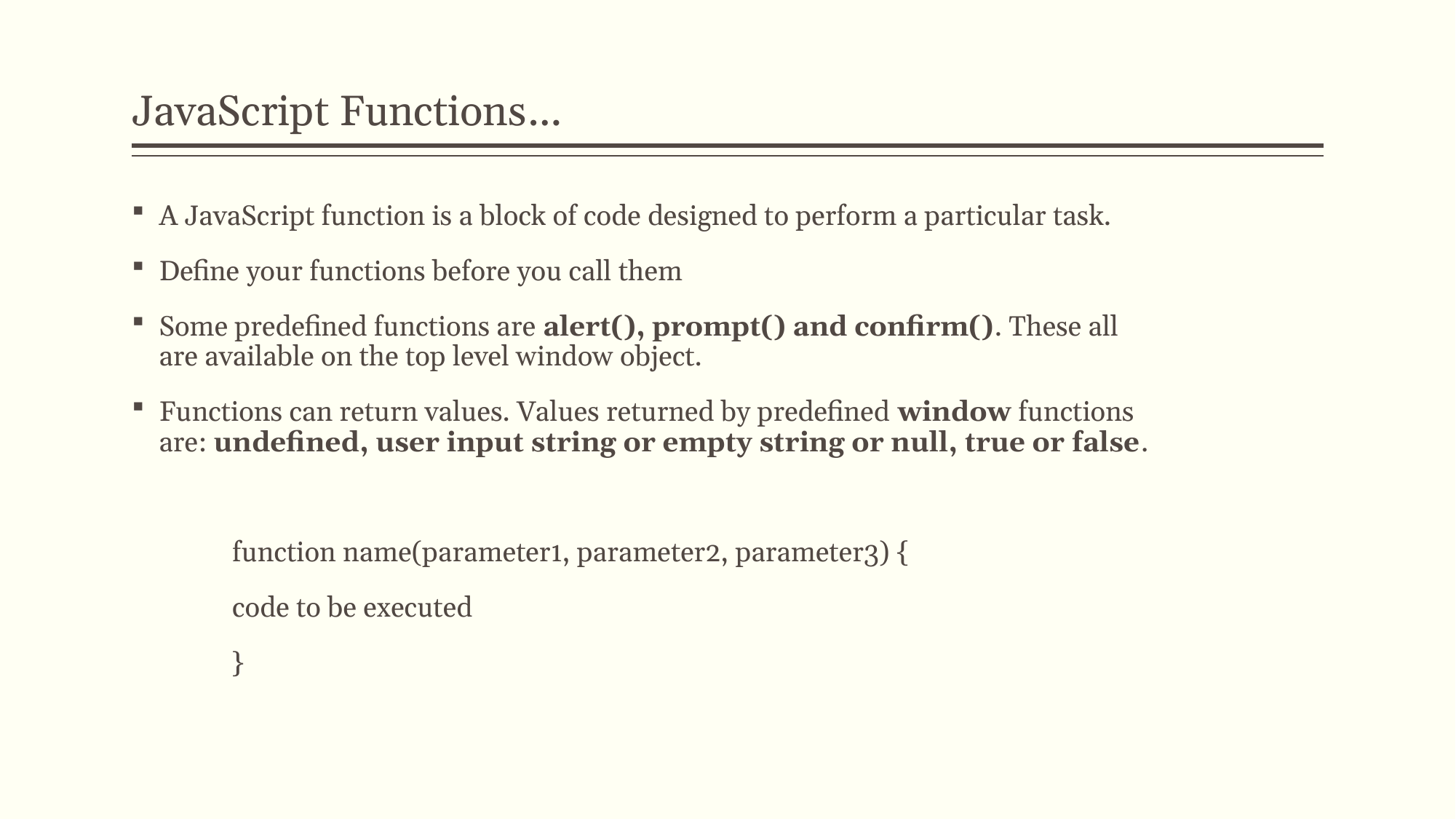

# JavaScript Functions…
A JavaScript function is a block of code designed to perform a particular task.
Define your functions before you call them
Some predefined functions are alert(), prompt() and confirm(). These all are available on the top level window object.
Functions can return values. Values returned by predefined window functions are: undefined, user input string or empty string or null, true or false.

	function name(parameter1, parameter2, parameter3) {
		code to be executed
	}